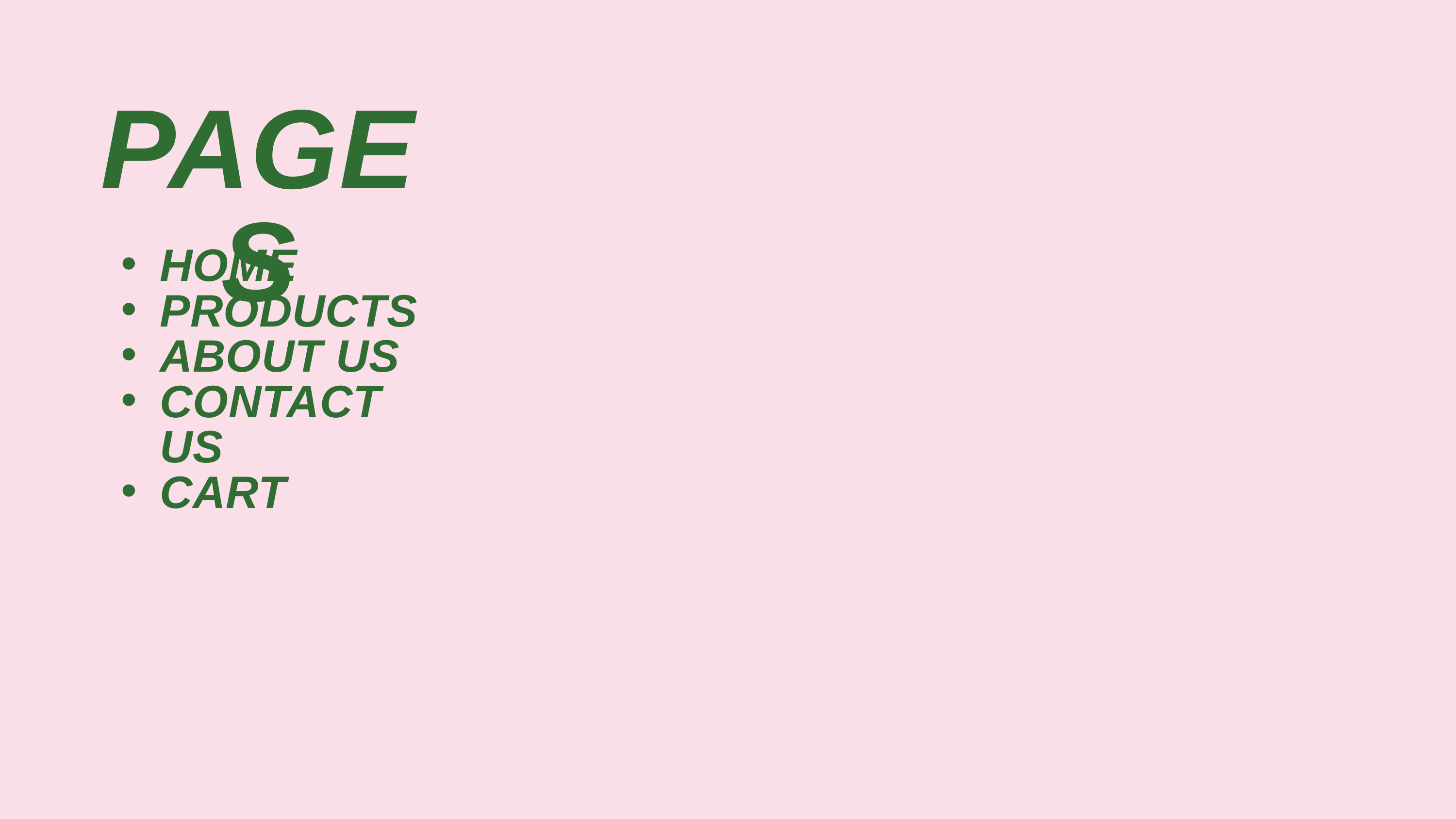

PAGES
HOME
PRODUCTS
ABOUT US
CONTACT US
CART